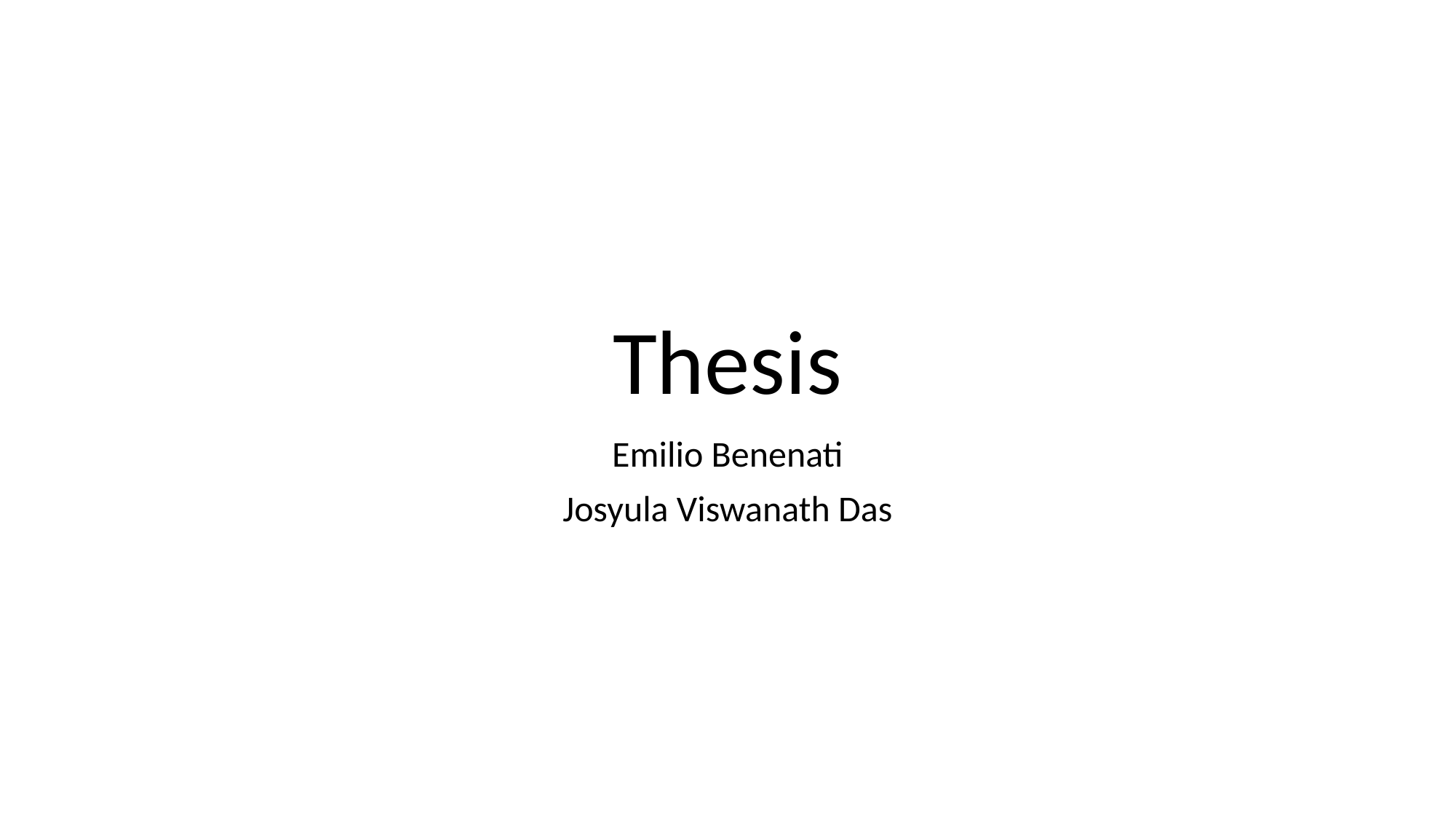

# Thesis
Emilio Benenati
Josyula Viswanath Das